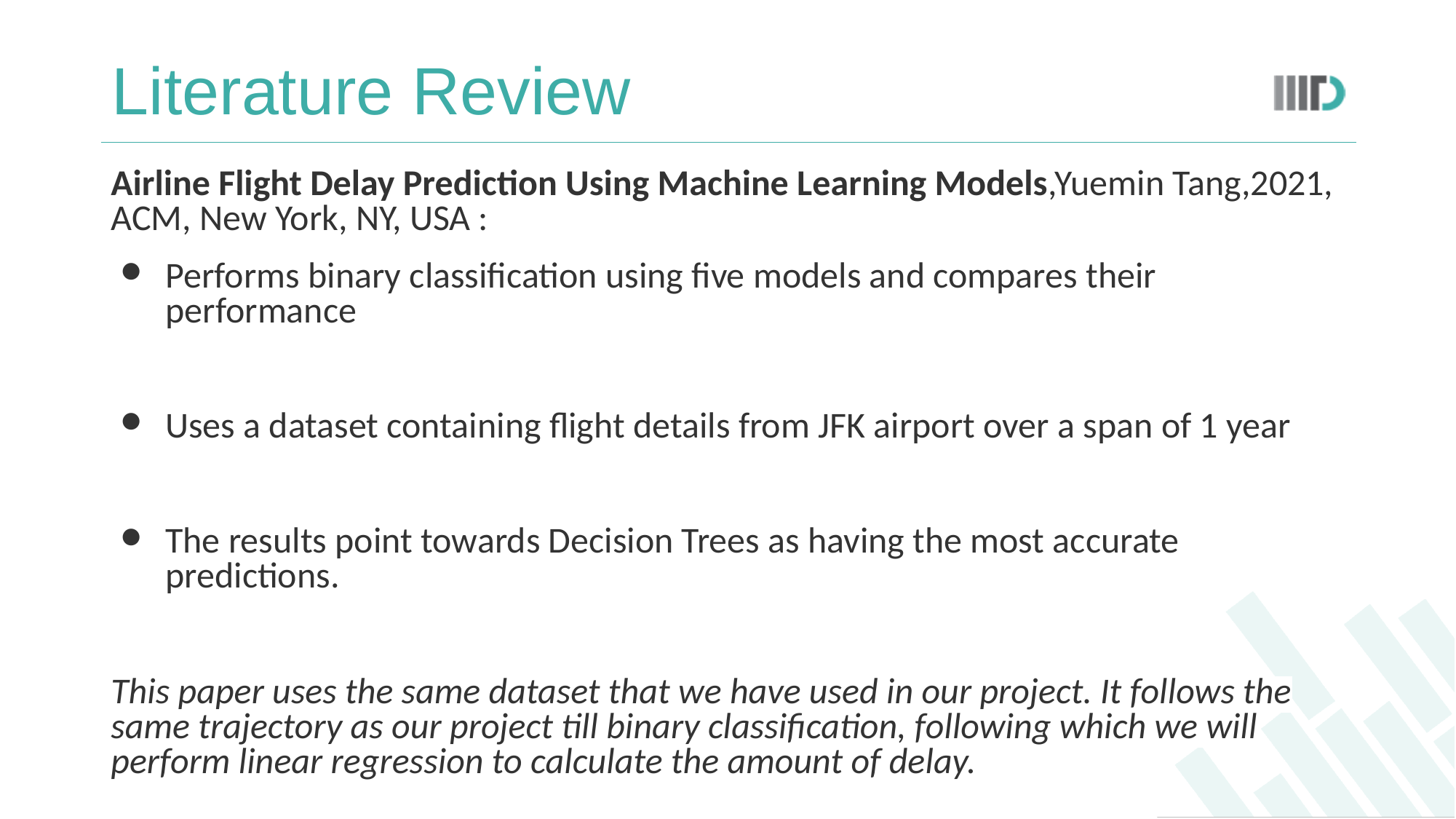

# Literature Review
Airline Flight Delay Prediction Using Machine Learning Models,Yuemin Tang,2021, ACM, New York, NY, USA :
Performs binary classification using five models and compares their performance

Uses a dataset containing flight details from JFK airport over a span of 1 year

The results point towards Decision Trees as having the most accurate predictions.

This paper uses the same dataset that we have used in our project. It follows the same trajectory as our project till binary classification, following which we will perform linear regression to calculate the amount of delay.